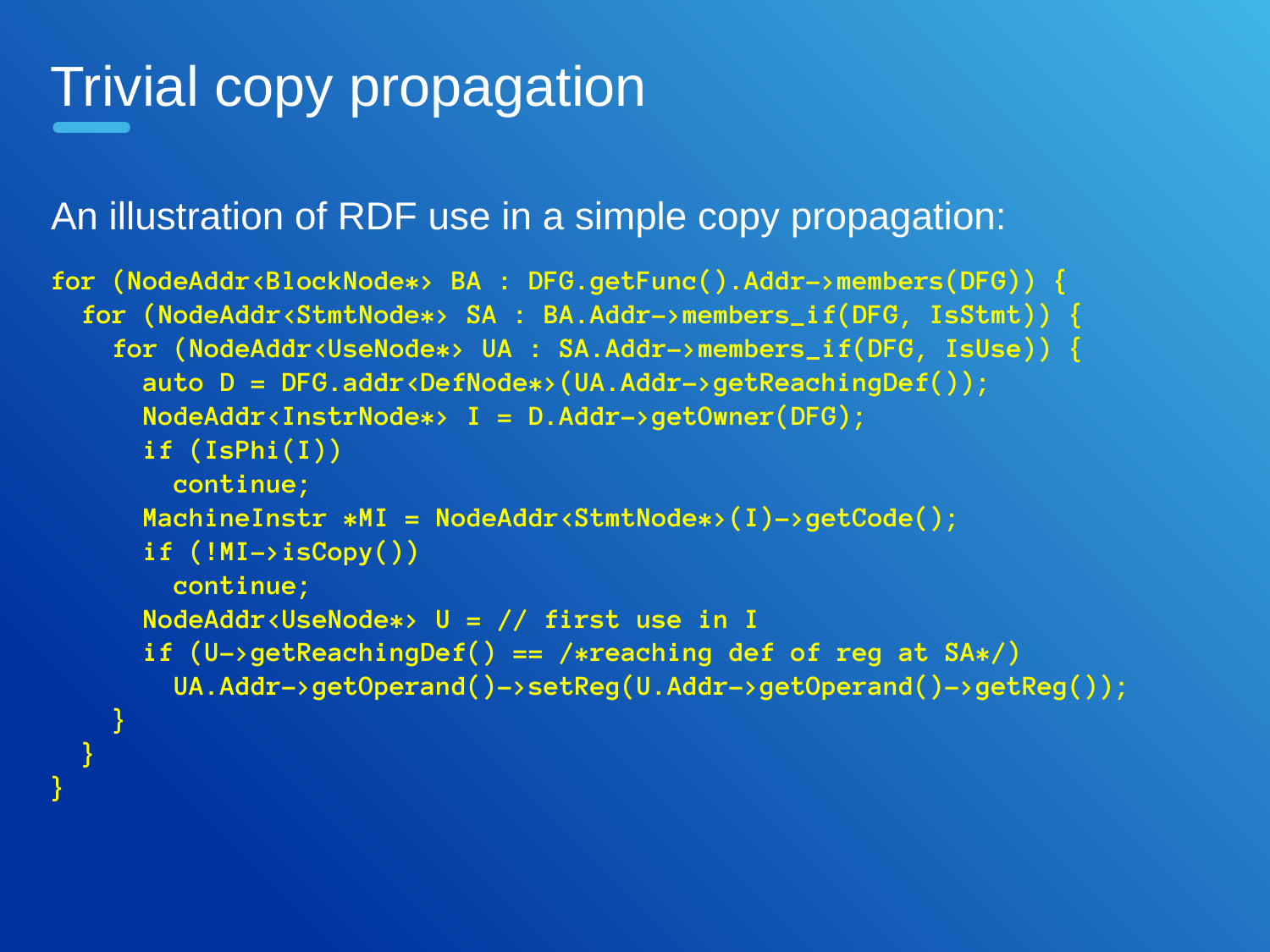

Trivial copy propagation
An illustration of RDF use in a simple copy propagation:

for (NodeAddr<BlockNode*> BA : DFG.getFunc().Addr->members(DFG)) {
  for (NodeAddr<StmtNode*> SA : BA.Addr->members_if(DFG, IsStmt)) {
    for (NodeAddr<UseNode*> UA : SA.Addr->members_if(DFG, IsUse)) {
      auto D = DFG.addr<DefNode*>(UA.Addr->getReachingDef());
      NodeAddr<InstrNode*> I = D.Addr->getOwner(DFG);
      if (IsPhi(I))
        continue;
      MachineInstr *MI = NodeAddr<StmtNode*>(I)->getCode();
      if (!MI->isCopy())
        continue;
      NodeAddr<UseNode*> U = // first use in I
      if (U->getReachingDef() == /*reaching def of reg at SA*/)
        UA.Addr->getOperand()->setReg(U.Addr->getOperand()->getReg());
    }
  }
}